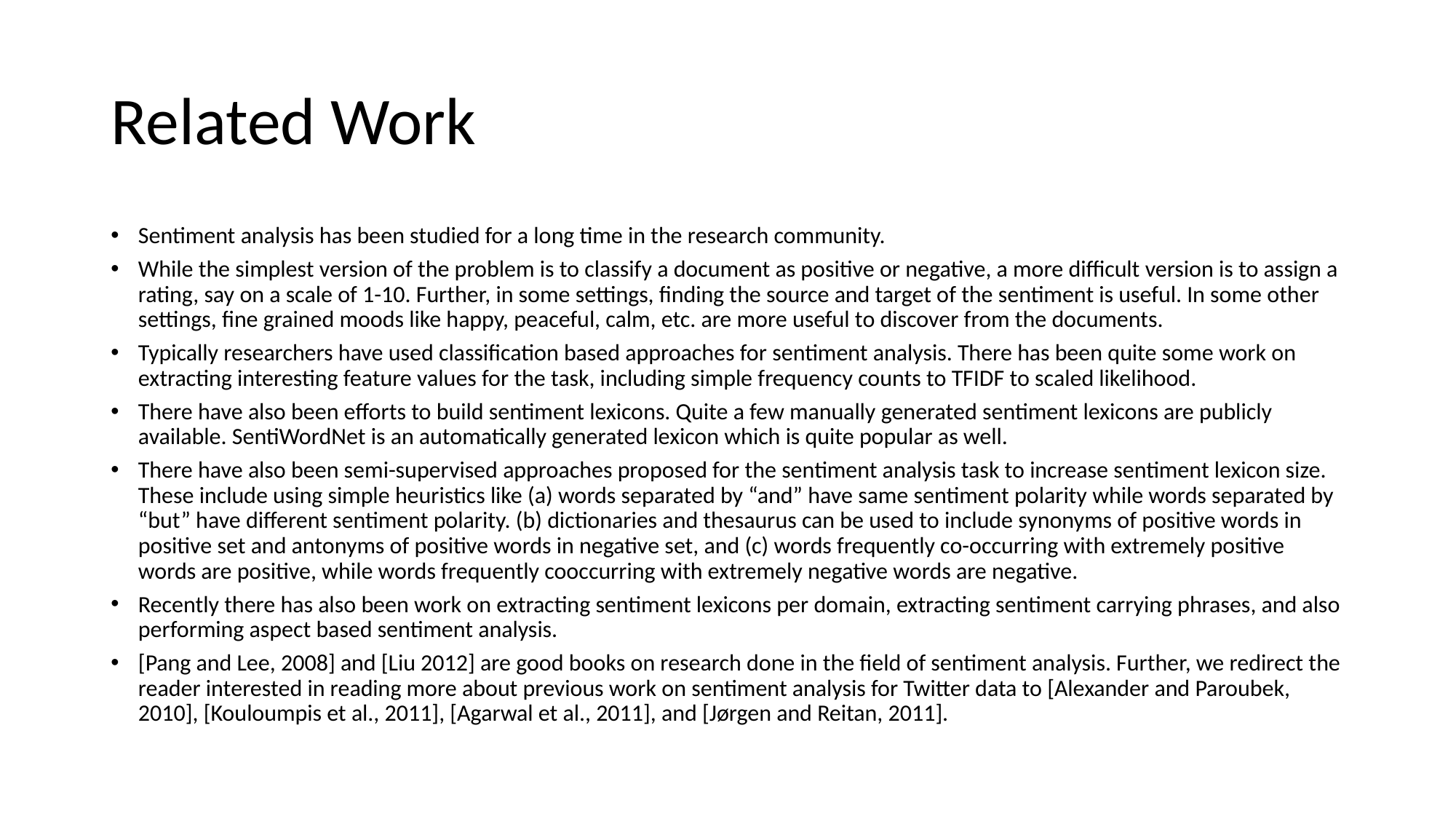

# Related Work
Sentiment analysis has been studied for a long time in the research community.
While the simplest version of the problem is to classify a document as positive or negative, a more difficult version is to assign a rating, say on a scale of 1-10. Further, in some settings, finding the source and target of the sentiment is useful. In some other settings, fine grained moods like happy, peaceful, calm, etc. are more useful to discover from the documents.
Typically researchers have used classification based approaches for sentiment analysis. There has been quite some work on extracting interesting feature values for the task, including simple frequency counts to TFIDF to scaled likelihood.
There have also been efforts to build sentiment lexicons. Quite a few manually generated sentiment lexicons are publicly available. SentiWordNet is an automatically generated lexicon which is quite popular as well.
There have also been semi-supervised approaches proposed for the sentiment analysis task to increase sentiment lexicon size. These include using simple heuristics like (a) words separated by “and” have same sentiment polarity while words separated by “but” have different sentiment polarity. (b) dictionaries and thesaurus can be used to include synonyms of positive words in positive set and antonyms of positive words in negative set, and (c) words frequently co-occurring with extremely positive words are positive, while words frequently cooccurring with extremely negative words are negative.
Recently there has also been work on extracting sentiment lexicons per domain, extracting sentiment carrying phrases, and also performing aspect based sentiment analysis.
[Pang and Lee, 2008] and [Liu 2012] are good books on research done in the field of sentiment analysis. Further, we redirect the reader interested in reading more about previous work on sentiment analysis for Twitter data to [Alexander and Paroubek, 2010], [Kouloumpis et al., 2011], [Agarwal et al., 2011], and [Jørgen and Reitan, 2011].